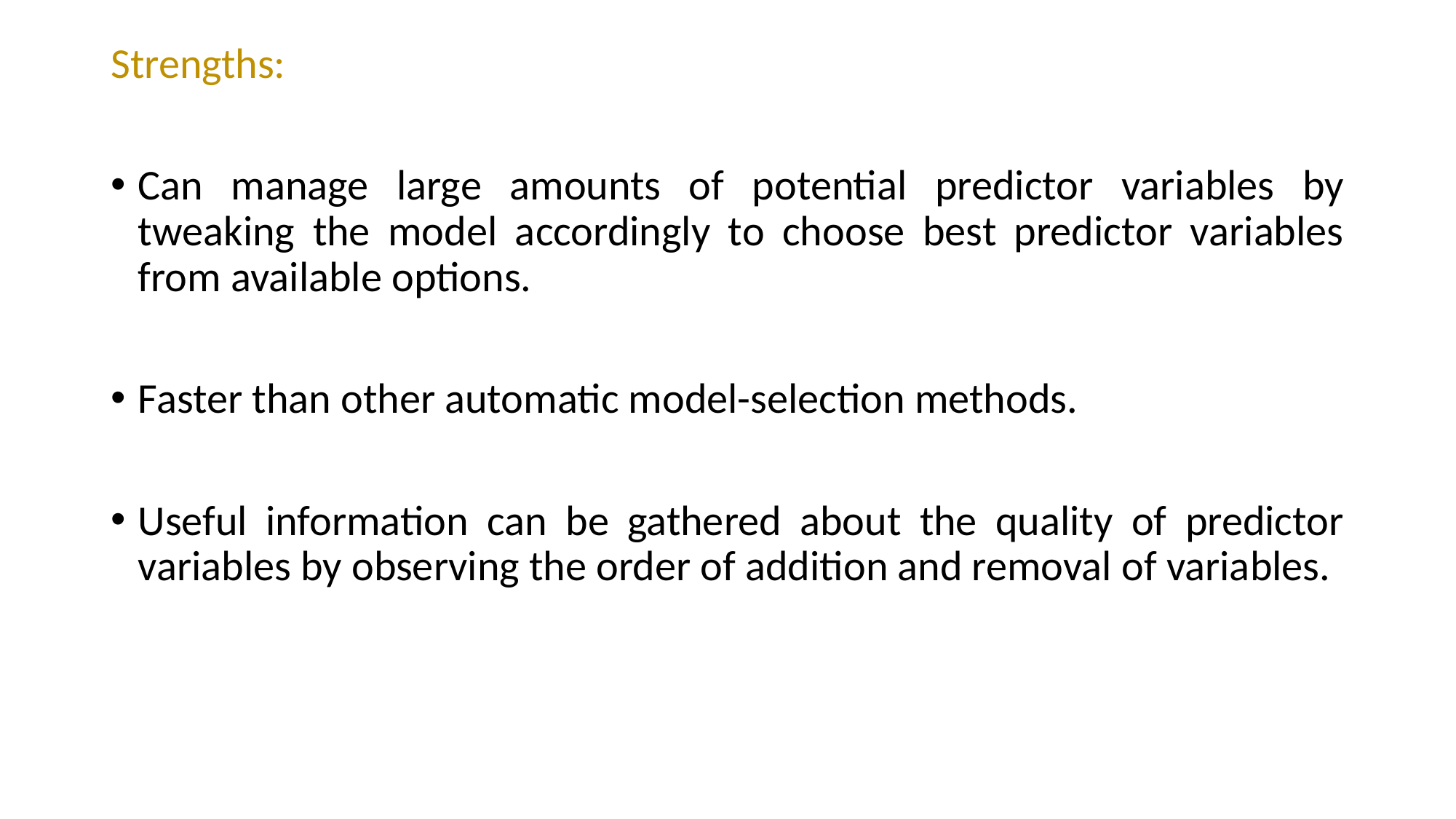

Strengths:

Can manage large amounts of potential predictor variables by tweaking the model accordingly to choose best predictor variables from available options.

Faster than other automatic model-selection methods.

Useful information can be gathered about the quality of predictor variables by observing the order of addition and removal of variables.